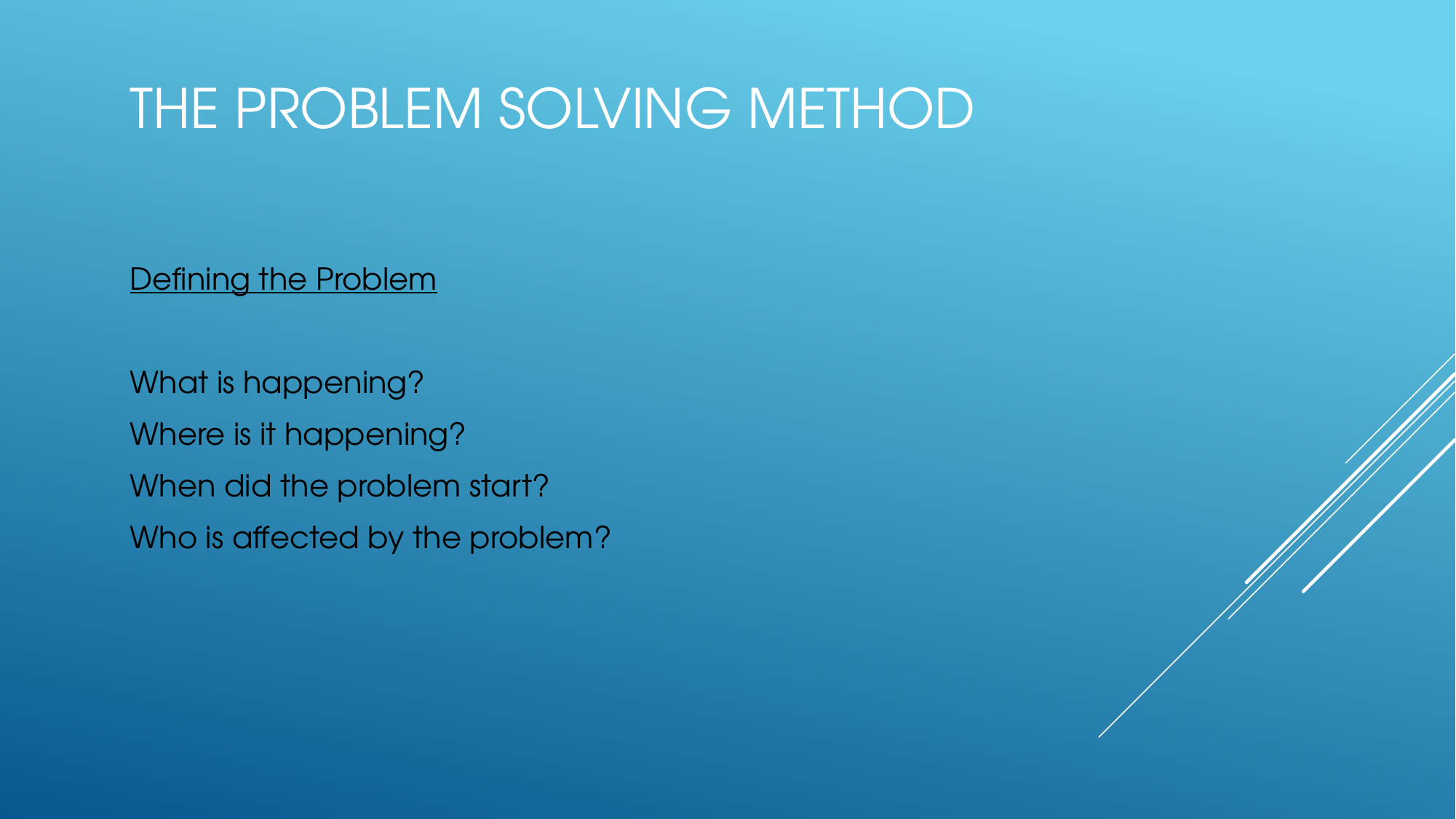

# The problem solving method
Defining the Problem

What is happening?
Where is it happening?
When did the problem start?
Who is affected by the problem?